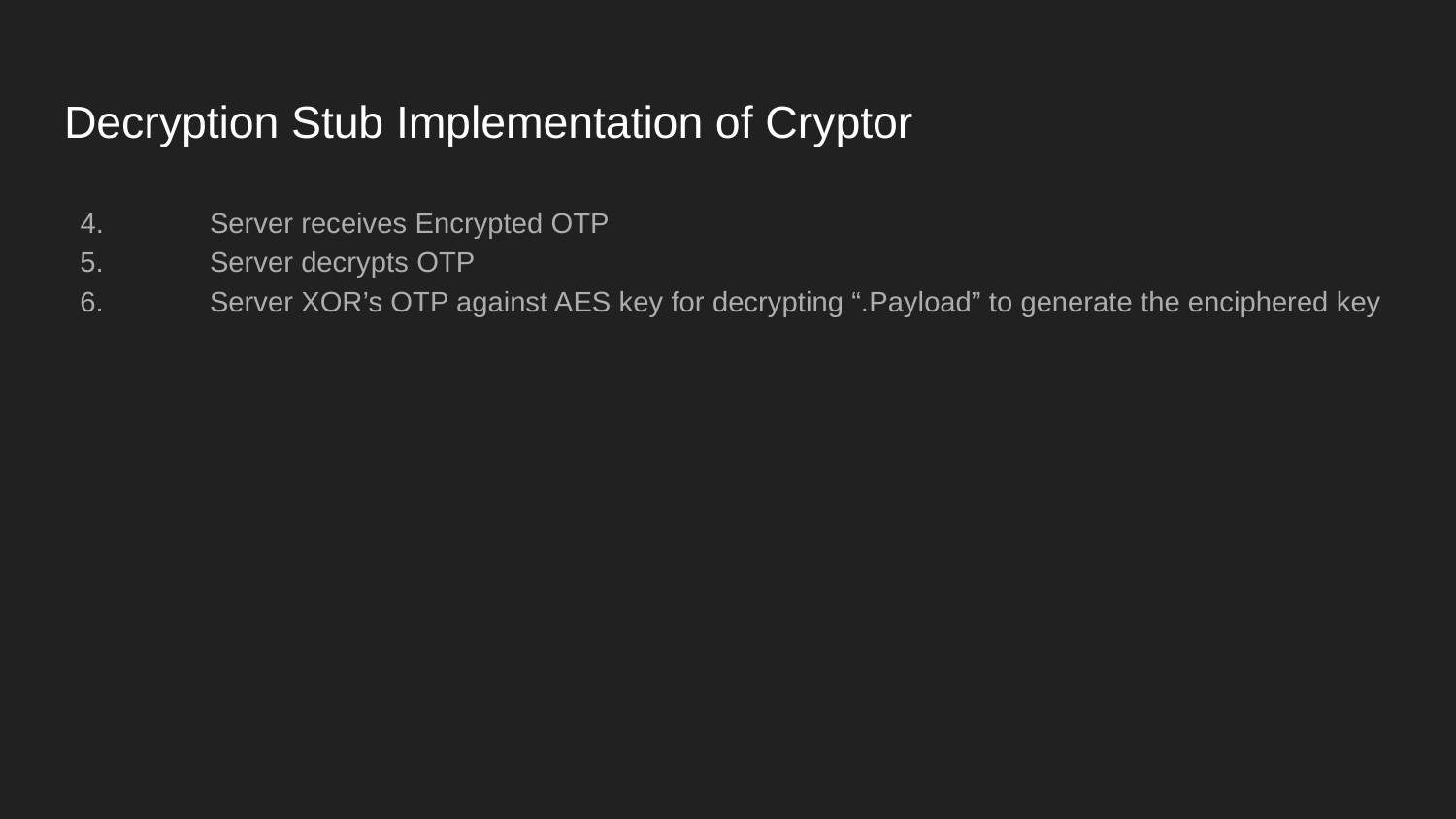

# Decryption Stub Implementation of Cryptor

  4.	Server receives Encrypted OTP
  5.	Server decrypts OTP
  6. 	Server XOR’s OTP against AES key for decrypting “.Payload” to generate the enciphered key